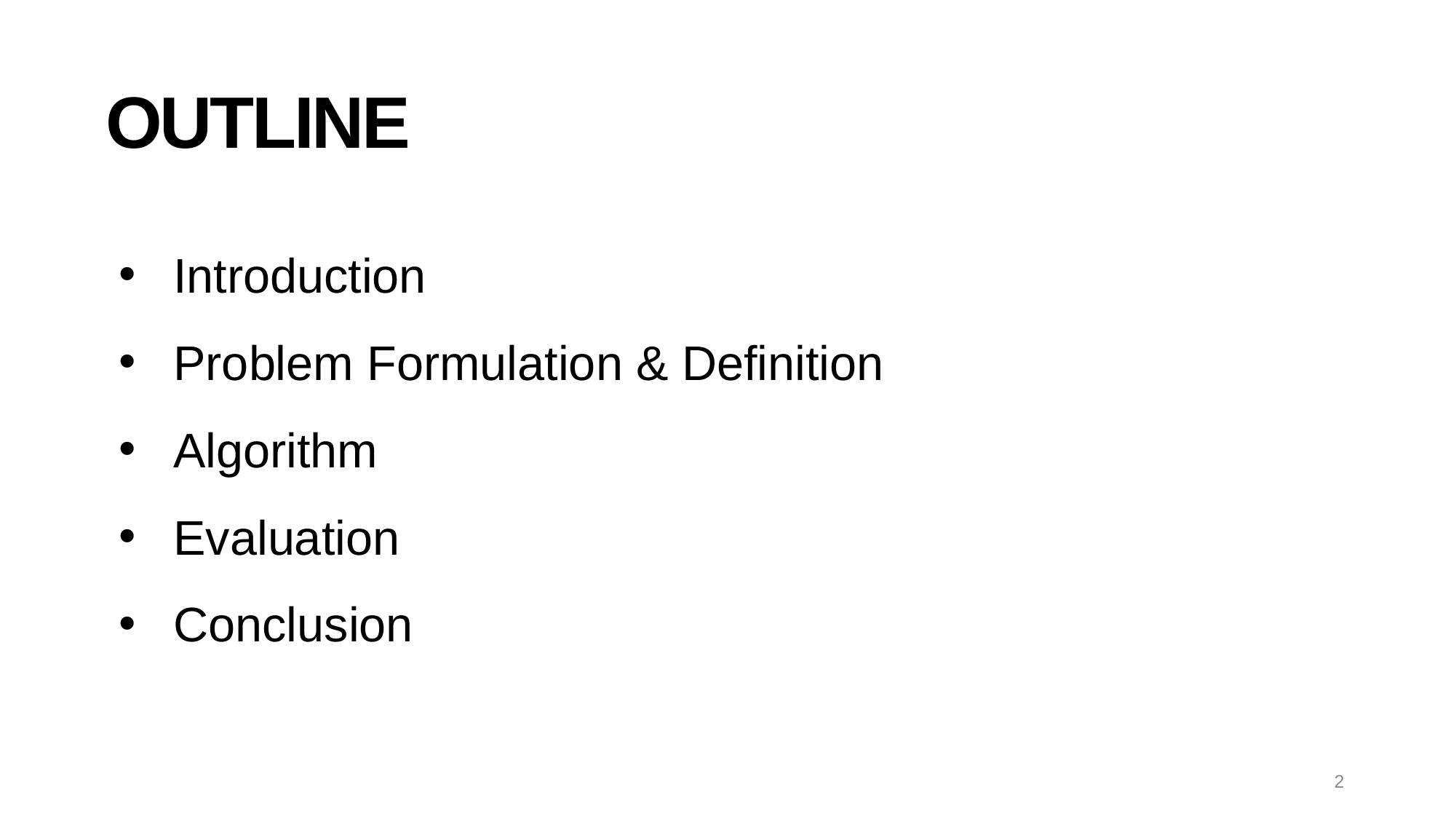

OUTLINE
Introduction
Problem Formulation & Definition
Algorithm
Evaluation
Conclusion
2